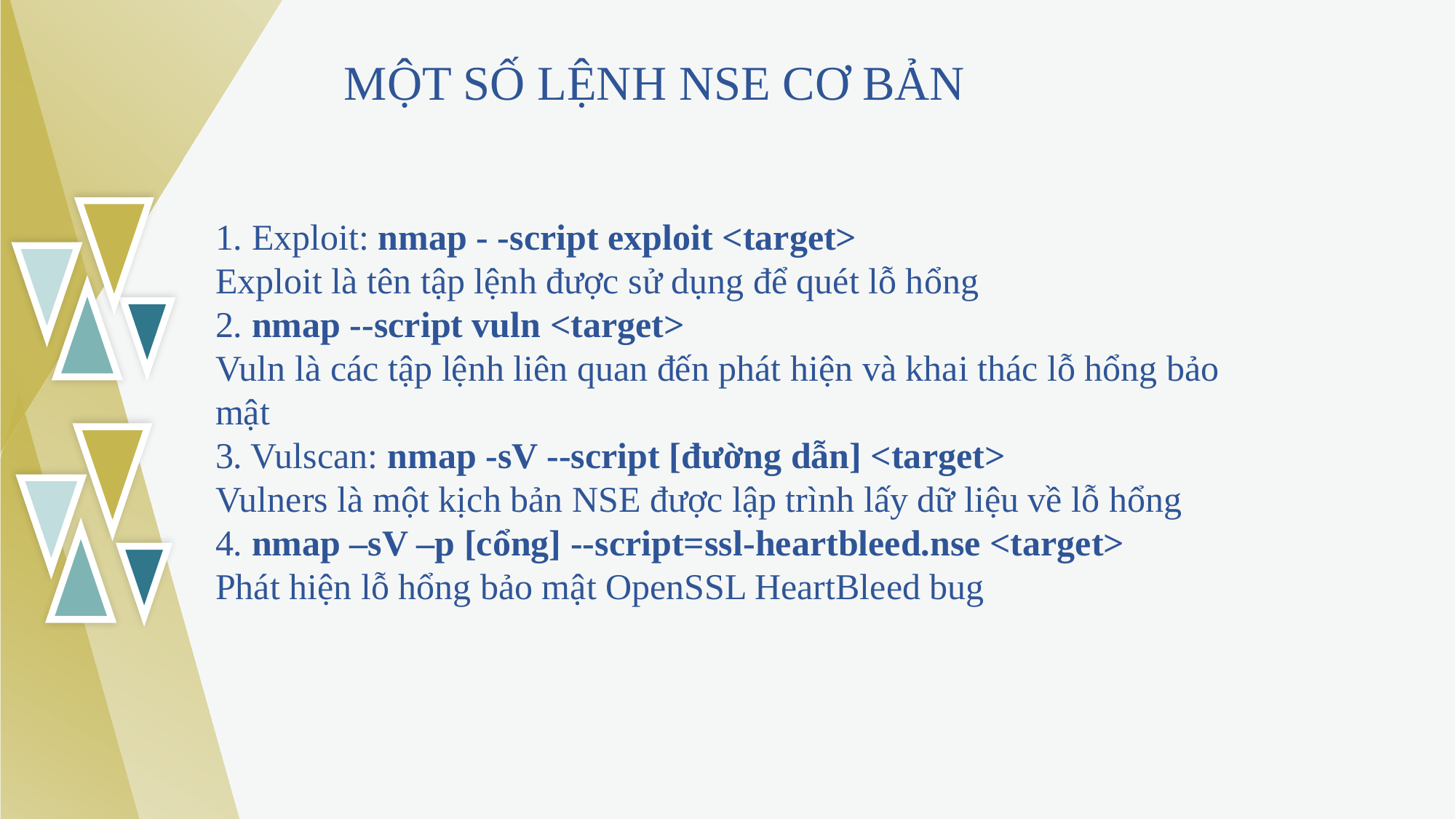

MỘT SỐ LỆNH NSE CƠ BẢN

1. Exploit: nmap - -script exploit <target>
Exploit là tên tập lệnh được sử dụng để quét lỗ hổng
2. nmap --script vuln <target>
Vuln là các tập lệnh liên quan đến phát hiện và khai thác lỗ hổng bảo mật
3. Vulscan: nmap -sV --script [đường dẫn] <target>
Vulners là một kịch bản NSE được lập trình lấy dữ liệu về lỗ hổng
4. nmap –sV –p [cổng] --script=ssl-heartbleed.nse <target>
Phát hiện lỗ hổng bảo mật OpenSSL HeartBleed bug